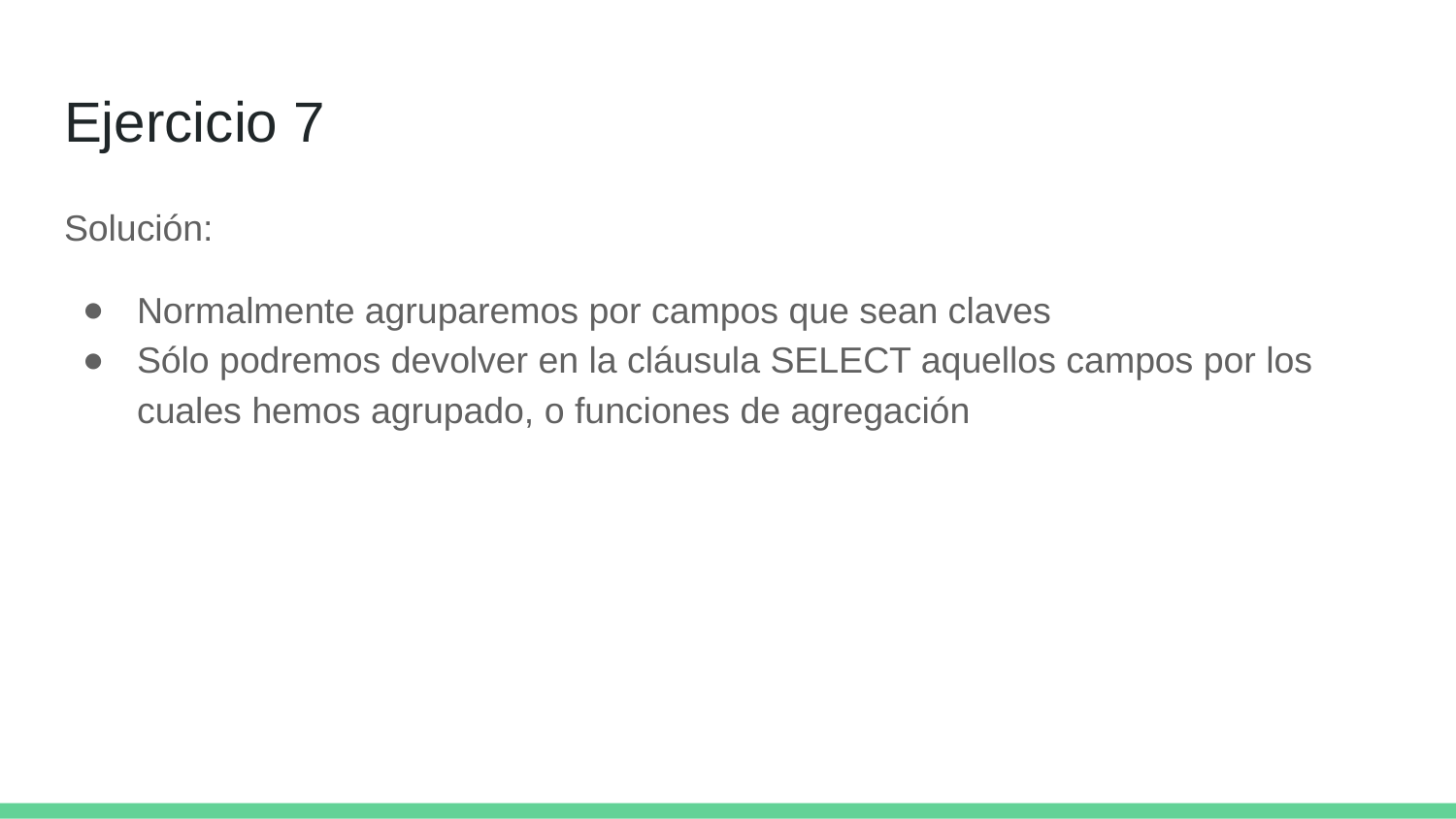

# Ejercicio 7
Solución:
Normalmente agruparemos por campos que sean claves
Sólo podremos devolver en la cláusula SELECT aquellos campos por los cuales hemos agrupado, o funciones de agregación